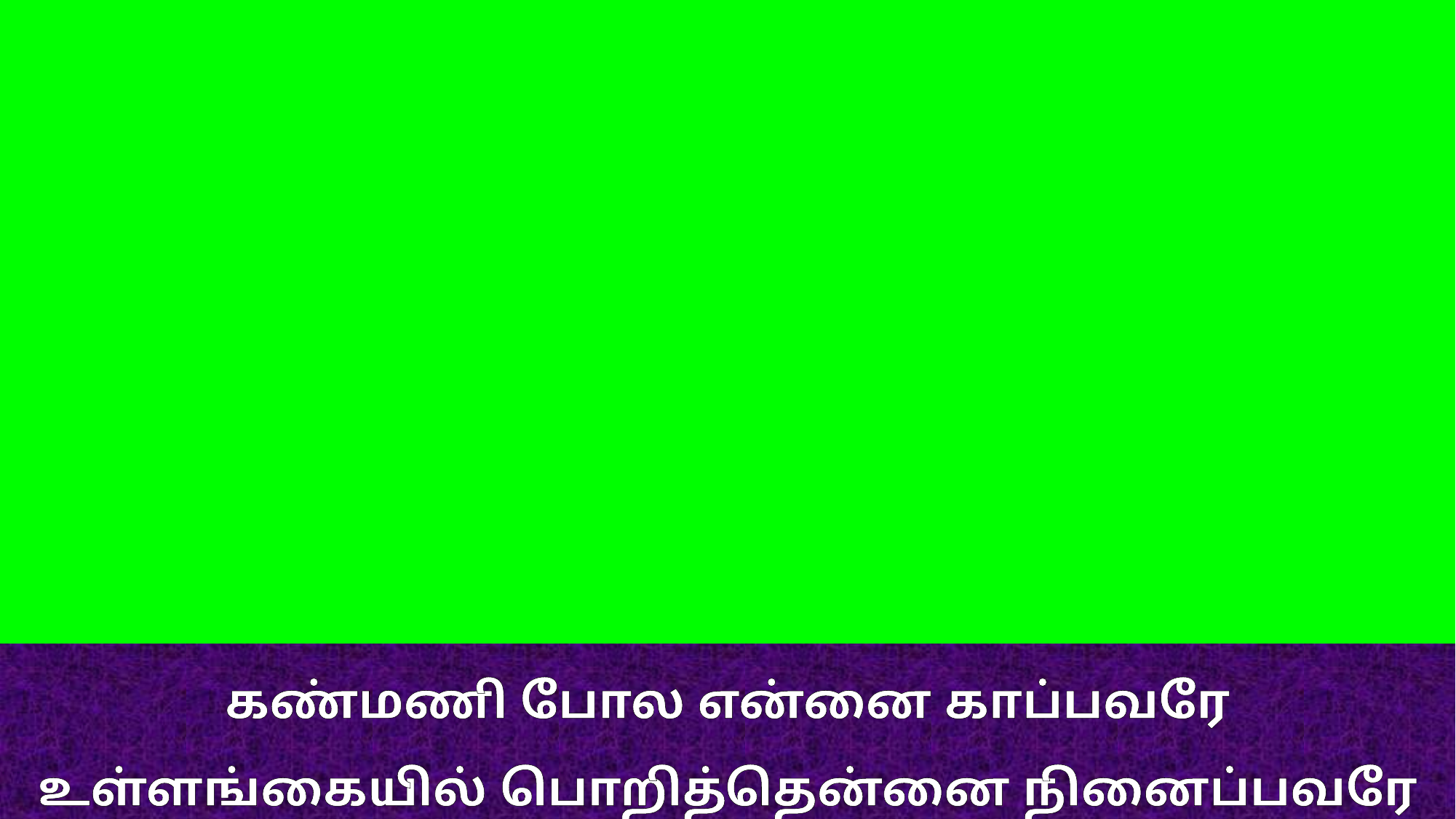

கண்மணி போல என்னை காப்பவரே
உள்ளங்கையில் பொறித்தென்னை நினைப்பவரே